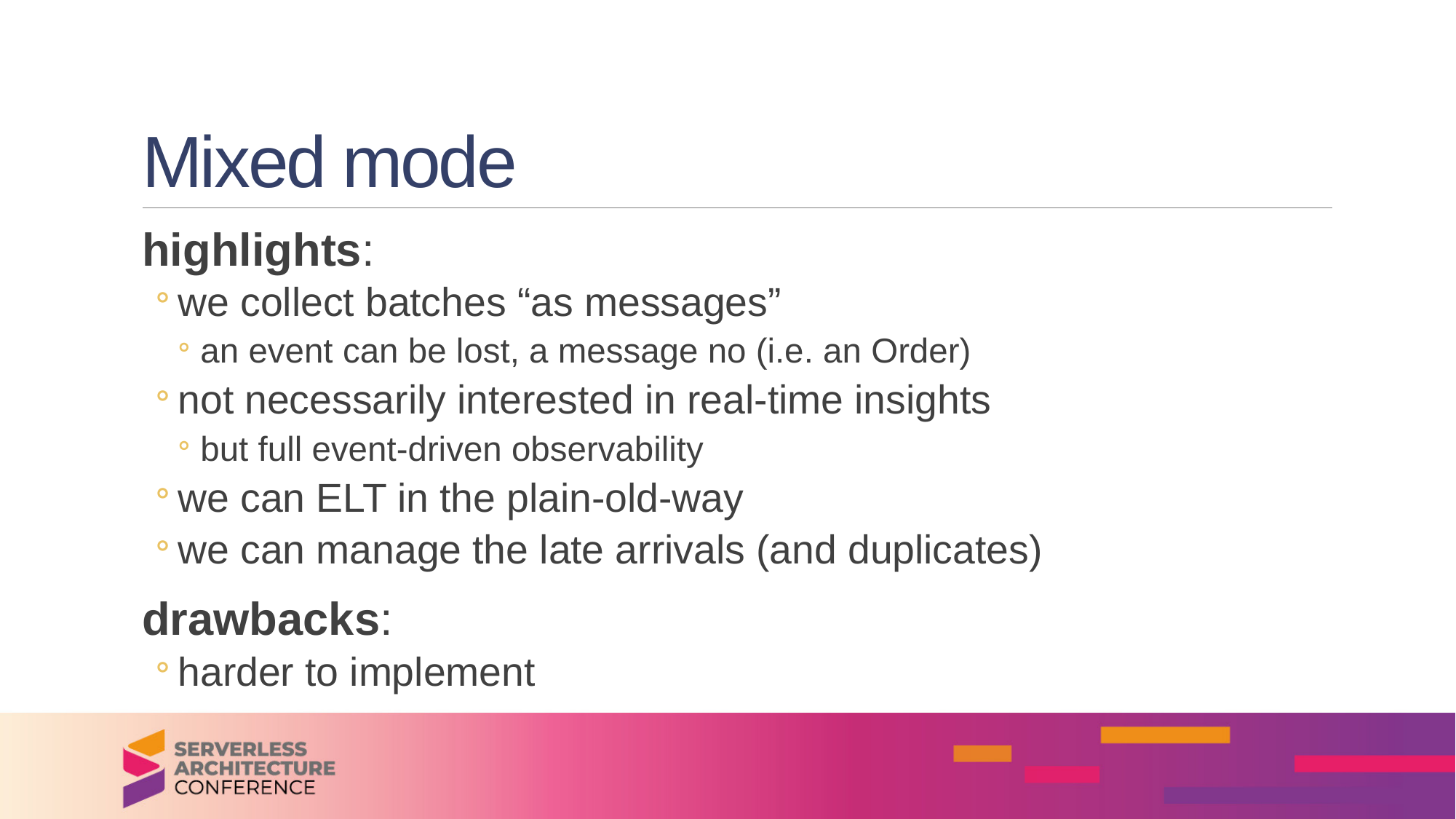

# Mixed mode
highlights:
we collect batches “as messages”
an event can be lost, a message no (i.e. an Order)
not necessarily interested in real-time insights
but full event-driven observability
we can ELT in the plain-old-way
we can manage the late arrivals (and duplicates)
drawbacks:
harder to implement